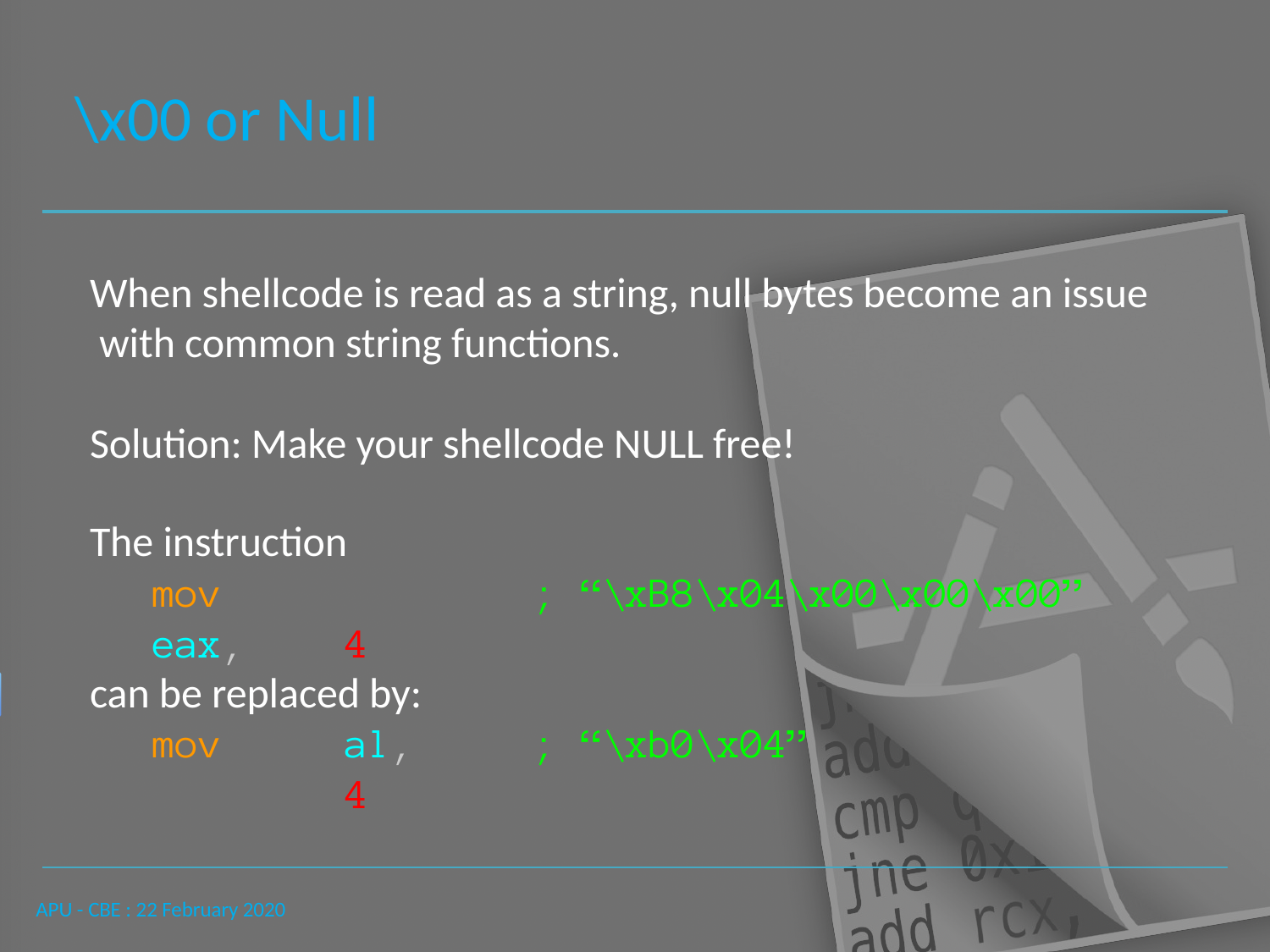

# \x00 or Null

When shellcode is read as a string, null bytes become an issue  with common string functions.

Solution: Make your shellcode NULL free!
The instruction
mov	eax,	4
; “\xB8\x04\x00\x00\x00”
can be replaced by:
mov	al,	4
; “\xb0\x04”

APU - CBE : 22 February 2020